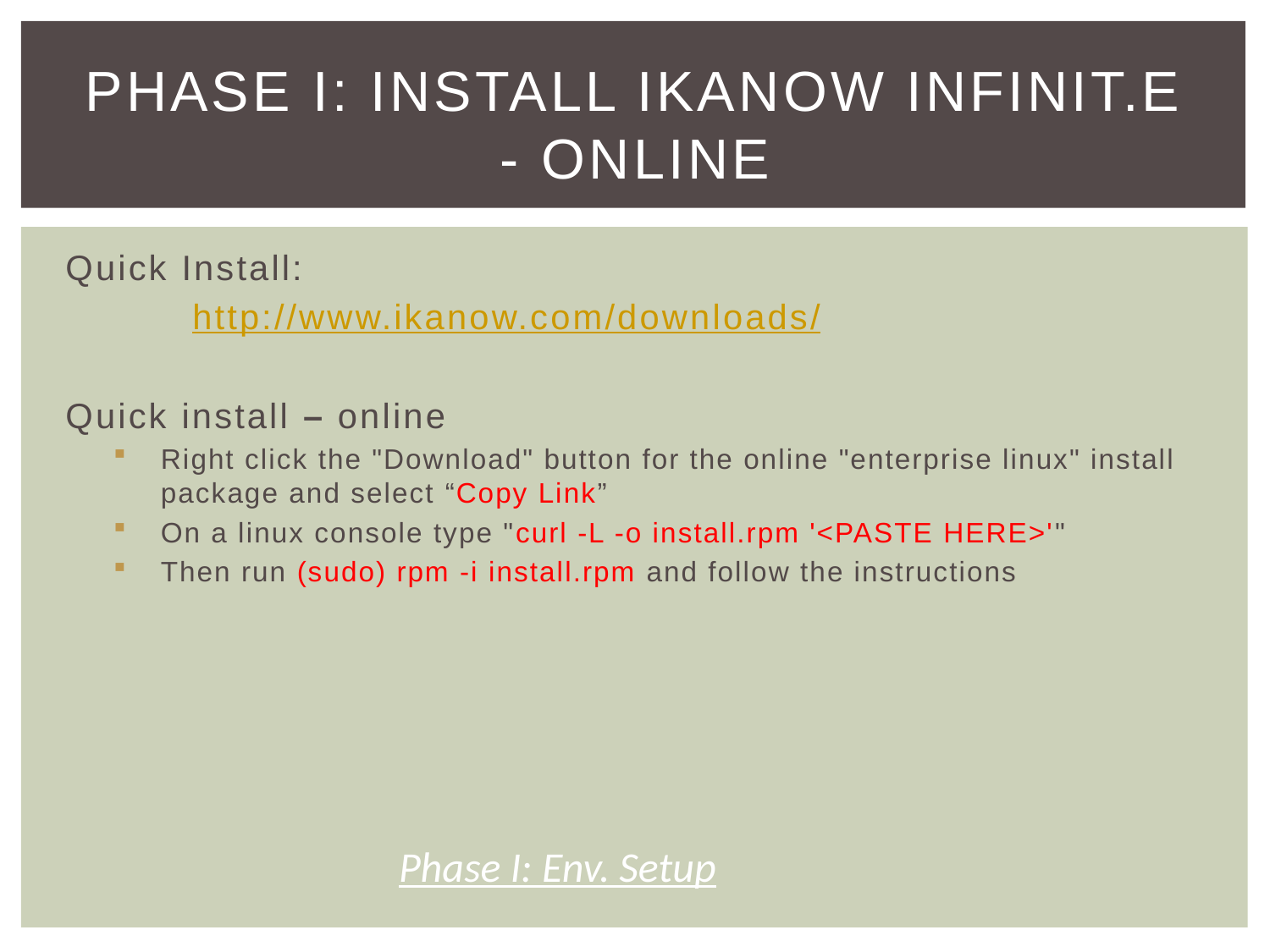

# Phase I: Install IKANOW infinit.e - Online
Quick Install:
	http://www.ikanow.com/downloads/

Quick install – online
Right click the "Download" button for the online "enterprise linux" install package and select “Copy Link”
On a linux console type "curl -L -o install.rpm '<PASTE HERE>'"
Then run (sudo) rpm -i install.rpm and follow the instructions
Phase I: Env. Setup